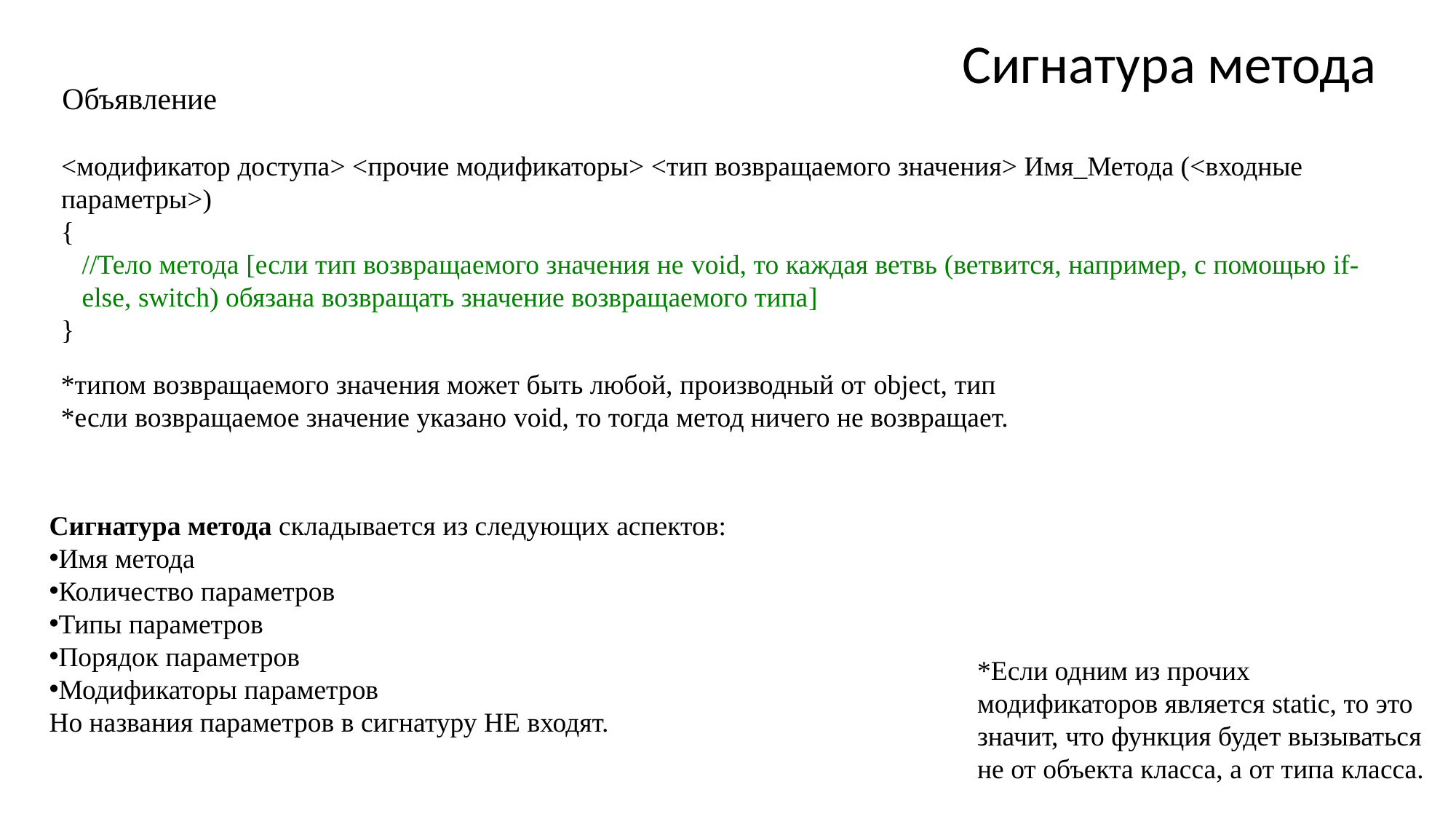

# Сигнатура метода
Объявление
<модификатор доступа> <прочие модификаторы> <тип возвращаемого значения> Имя_Метода (<входные параметры>)
{
   //Тело метода [если тип возвращаемого значения не void, то каждая ветвь (ветвится, например, с помощью if-
   else, switch) обязана возвращать значение возвращаемого типа]
}

*типом возвращаемого значения может быть любой, производный от object, тип
*если возвращаемое значение указано void, то тогда метод ничего не возвращает.
Сигнатура метода складывается из следующих аспектов:
Имя метода
Количество параметров
Типы параметров
Порядок параметров
Модификаторы параметров
Но названия параметров в сигнатуру НЕ входят.
*Если одним из прочих модификаторов является static, то это значит, что функция будет вызываться не от объекта класса, а от типа класса.